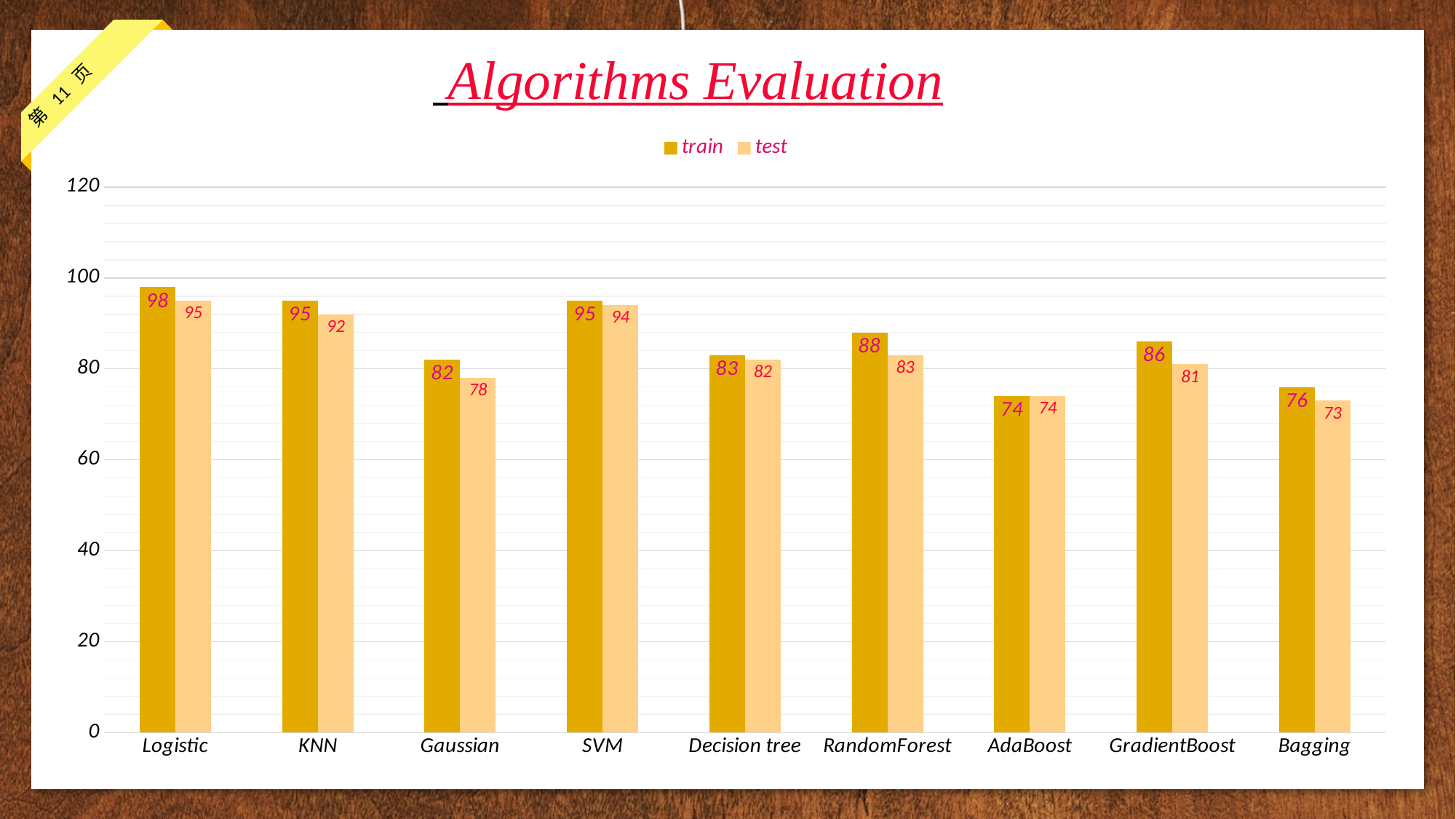

# Algorithms Evaluation

### Chart

| Category | train | test |
|---|---|---|
| Logistic | 98.0 | 95.0 |
| KNN | 95.0 | 92.0 |
| Gaussian | 82.0 | 78.0 |
| SVM | 95.0 | 94.0 |
| Decision tree | 83.0 | 82.0 |
| RandomForest | 88.0 | 83.0 |
| AdaBoost | 74.0 | 74.0 |
| GradientBoost | 86.0 | 81.0 |
| Bagging | 76.0 | 73.0 |